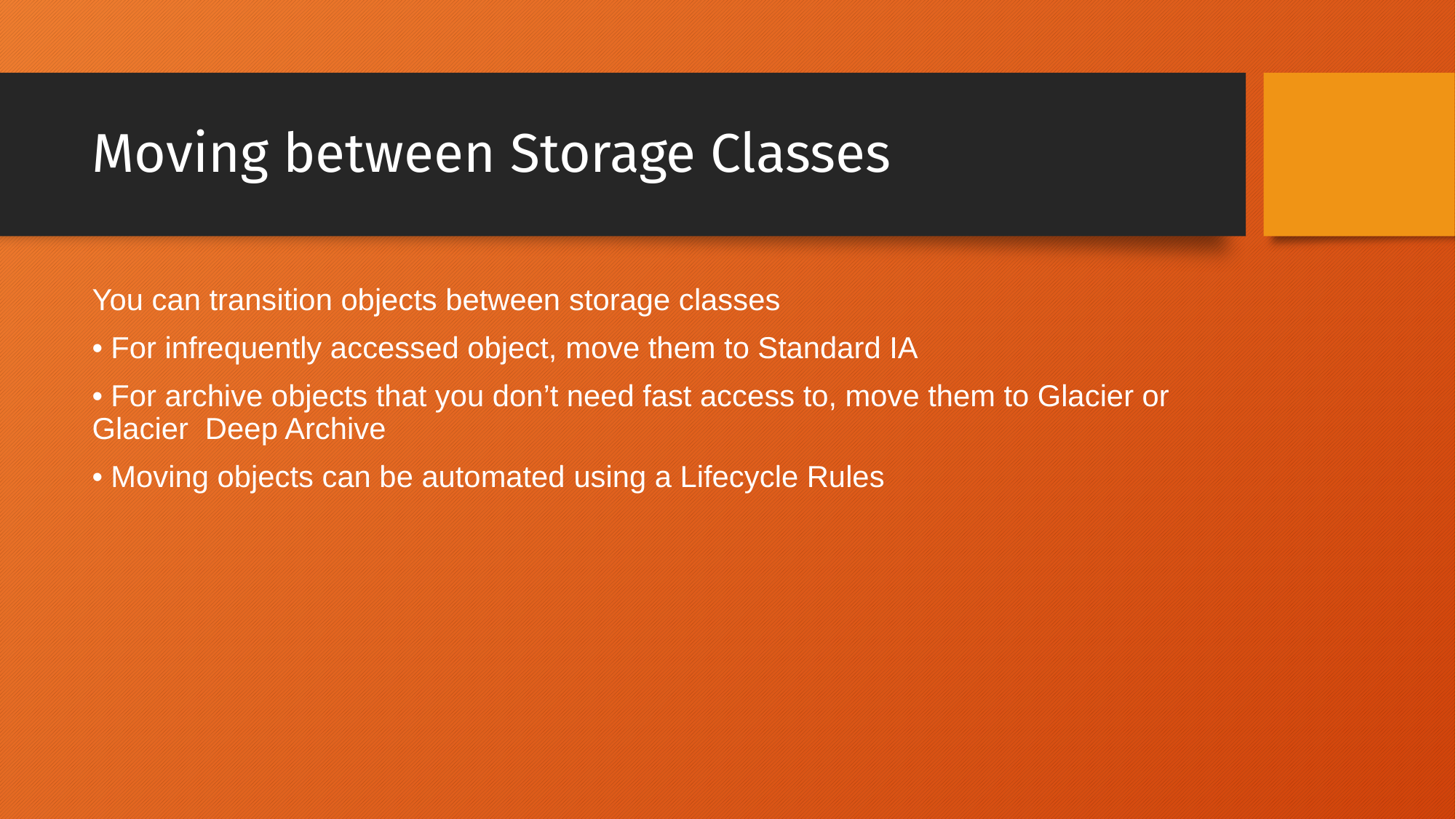

# Moving between Storage Classes
You can transition objects between storage classes
• For infrequently accessed object, move them to Standard IA
• For archive objects that you don’t need fast access to, move them to Glacier or Glacier  Deep Archive
• Moving objects can be automated using a Lifecycle Rules